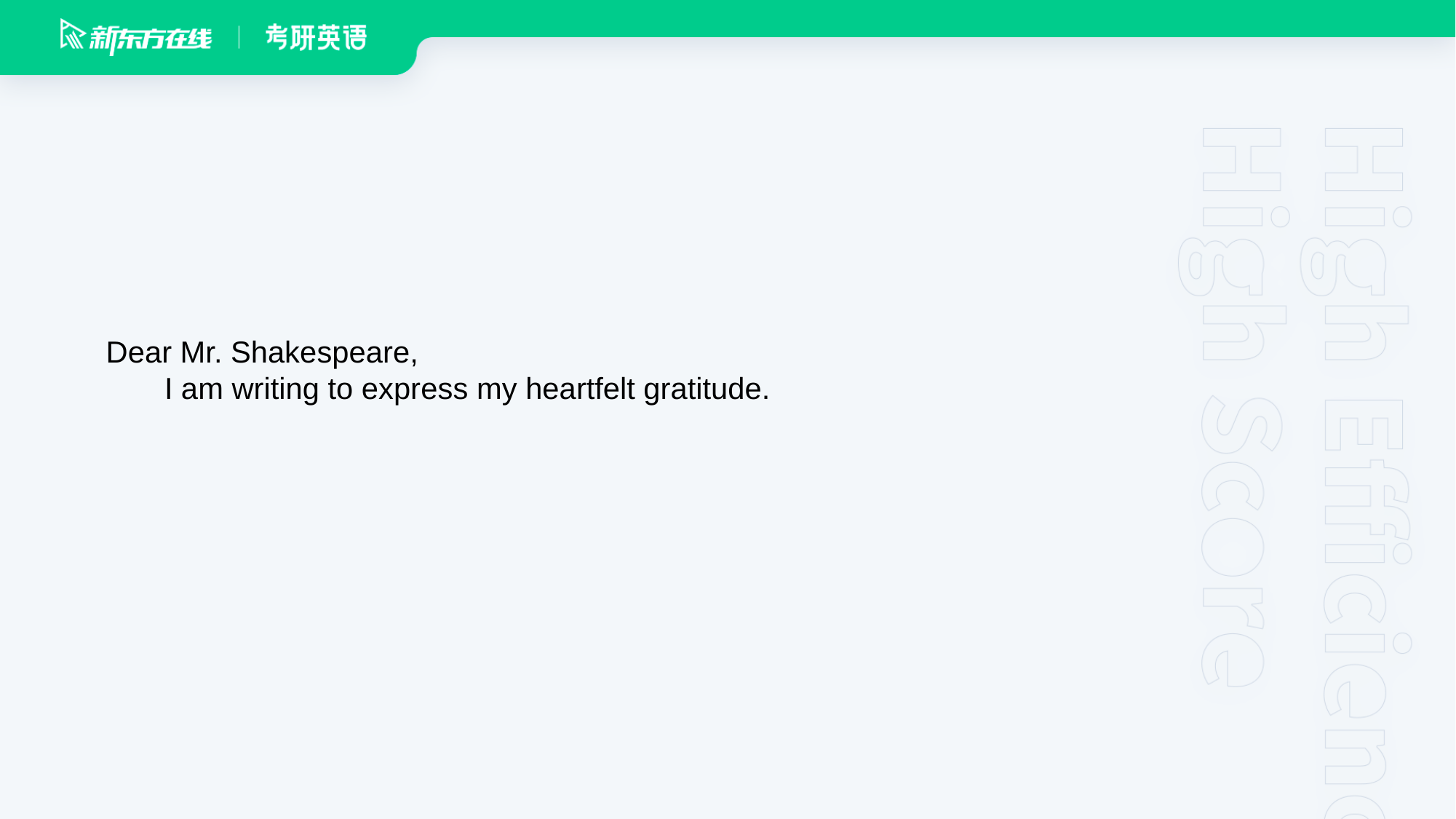

Dear Mr. Shakespeare,
       I am writing to express my heartfelt gratitude.